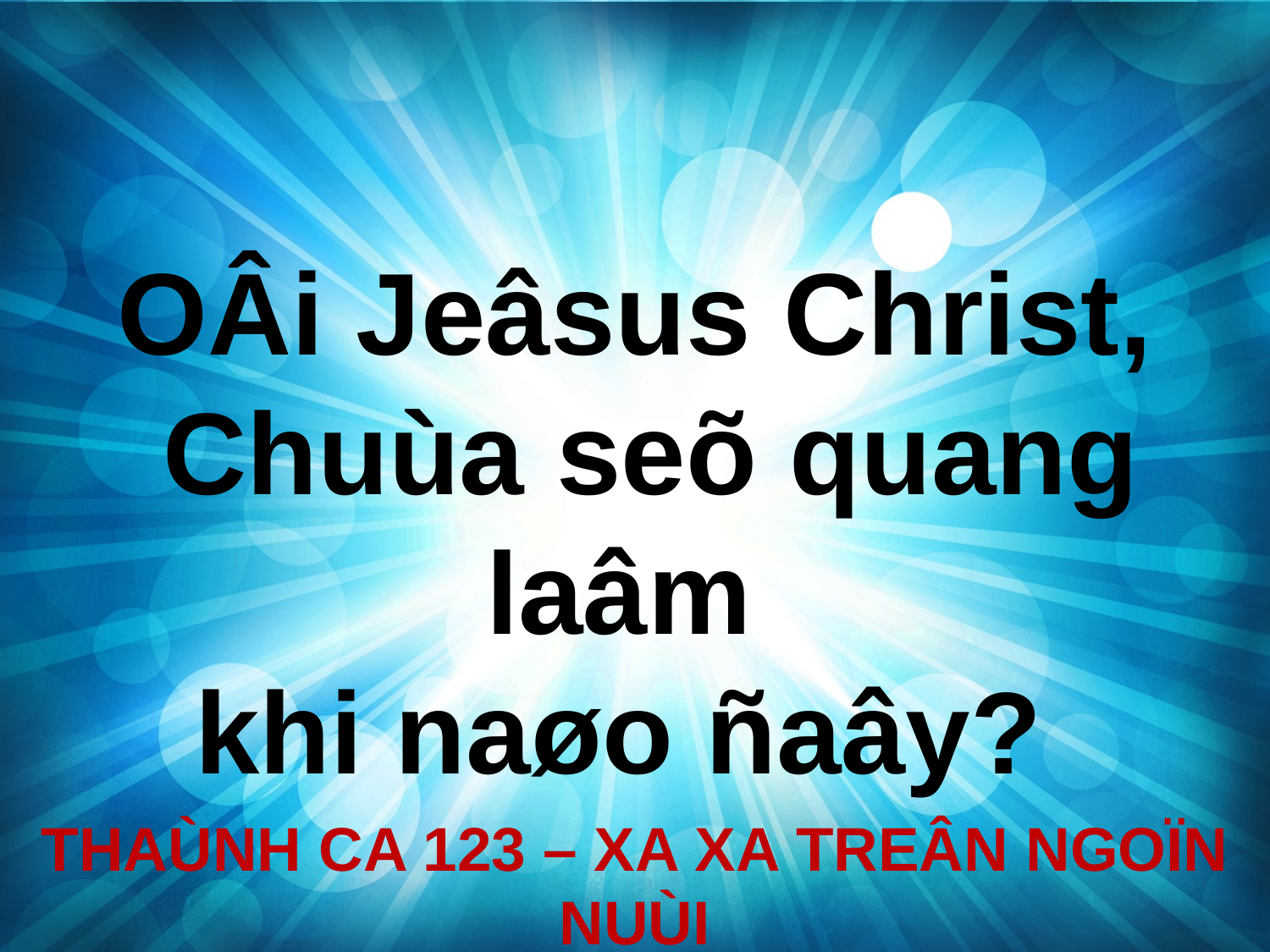

OÂi Jeâsus Christ,
 Chuùa seõ quang laâm
khi naøo ñaây?
THAÙNH CA 123 – XA XA TREÂN NGOÏN NUÙI